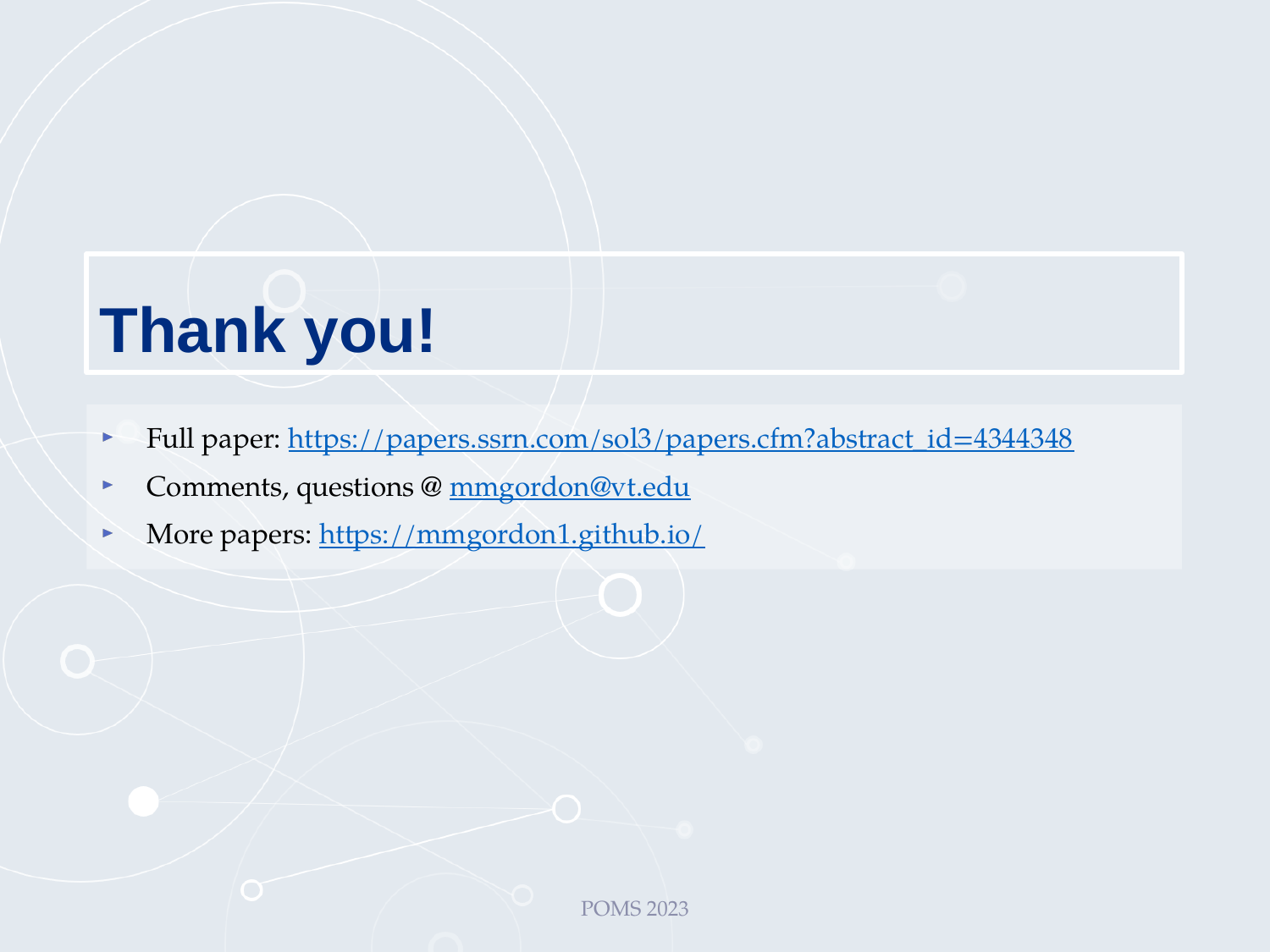

# Thank you!
Full paper: https://papers.ssrn.com/sol3/papers.cfm?abstract_id=4344348
Comments, questions @ mmgordon@vt.edu
More papers: https://mmgordon1.github.io/
POMS 2023